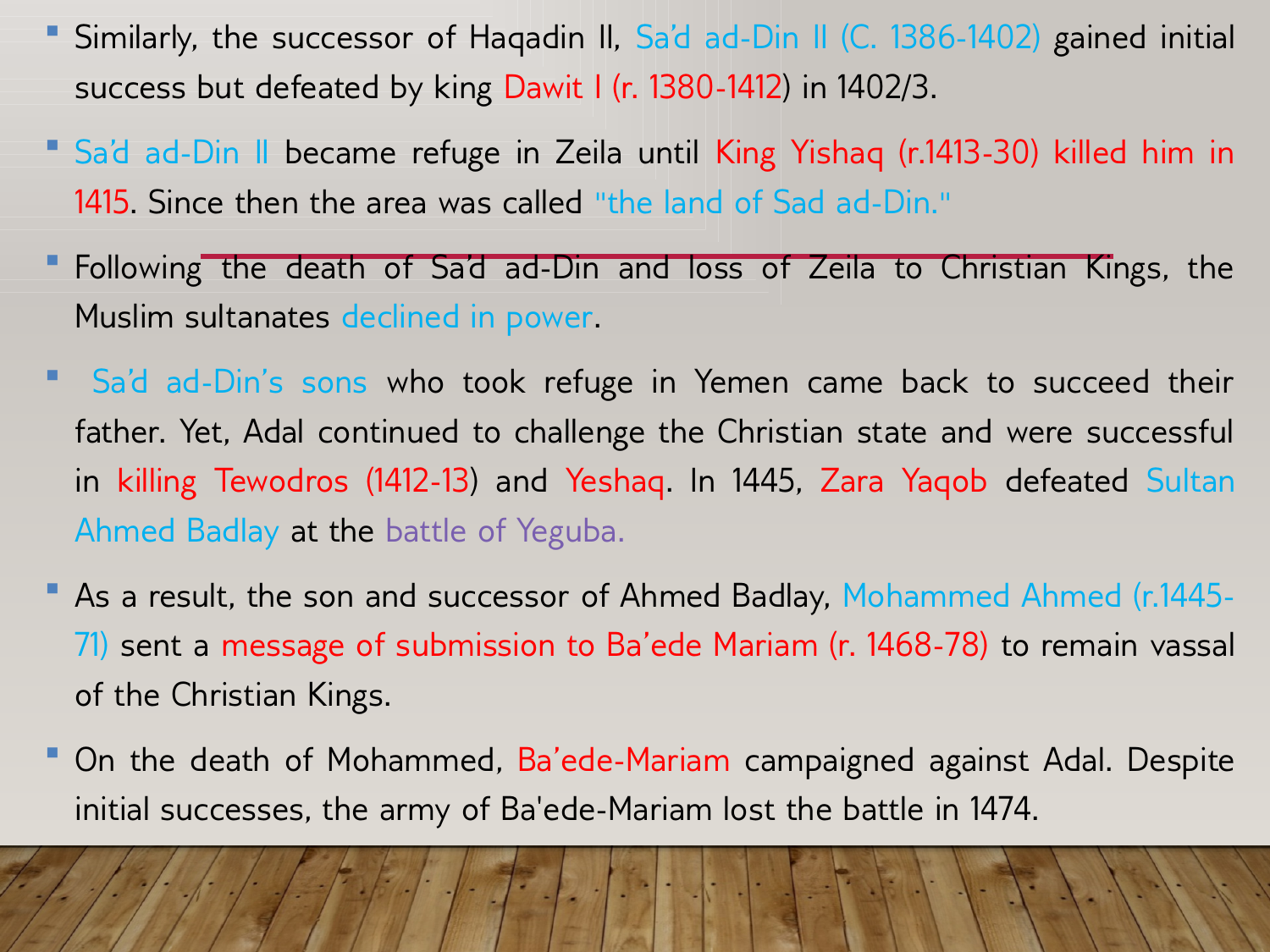

Similarly, the successor of Haqadin II, Sa’d ad-Din II (C. 1386-1402) gained initial success but defeated by king Dawit I (r. 1380-1412) in 1402/3.
Sa’d ad-Din II became refuge in Zeila until King Yishaq (r.1413-30) killed him in 1415. Since then the area was called "the land of Sad ad-Din."
Following the death of Sa’d ad-Din and loss of Zeila to Christian Kings, the Muslim sultanates declined in power.
 Sa’d ad-Din’s sons who took refuge in Yemen came back to succeed their father. Yet, Adal continued to challenge the Christian state and were successful in killing Tewodros (1412-13) and Yeshaq. In 1445, Zara Yaqob defeated Sultan Ahmed Badlay at the battle of Yeguba.
As a result, the son and successor of Ahmed Badlay, Mohammed Ahmed (r.1445-71) sent a message of submission to Ba’ede Mariam (r. 1468-78) to remain vassal of the Christian Kings.
On the death of Mohammed, Ba’ede-Mariam campaigned against Adal. Despite initial successes, the army of Ba'ede-Mariam lost the battle in 1474.